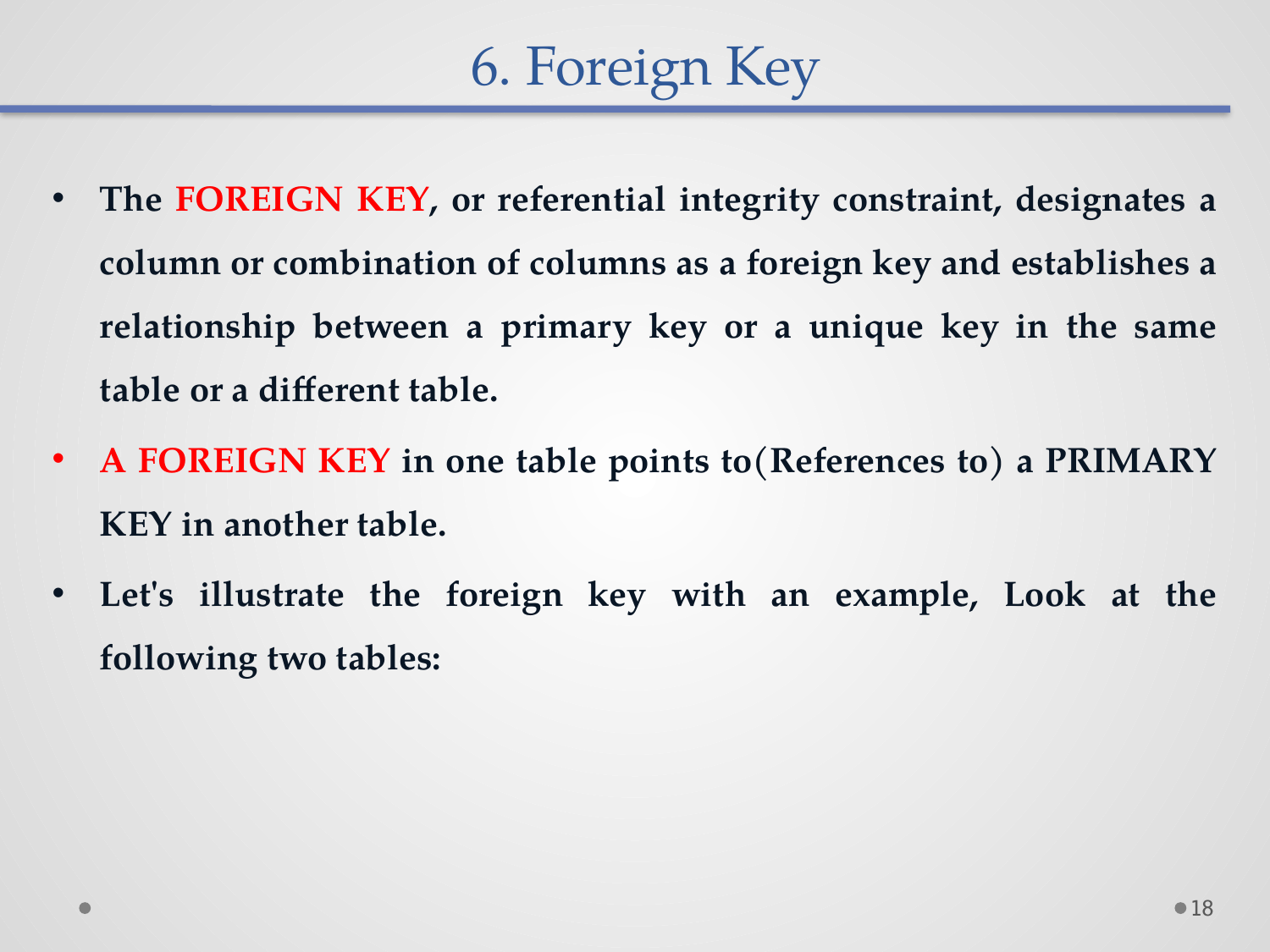

# 6. Foreign Key
The FOREIGN KEY, or referential integrity constraint, designates a column or combination of columns as a foreign key and establishes a relationship between a primary key or a unique key in the same table or a different table.
A FOREIGN KEY in one table points to(References to) a PRIMARY KEY in another table.
Let's illustrate the foreign key with an example, Look at the following two tables:

18